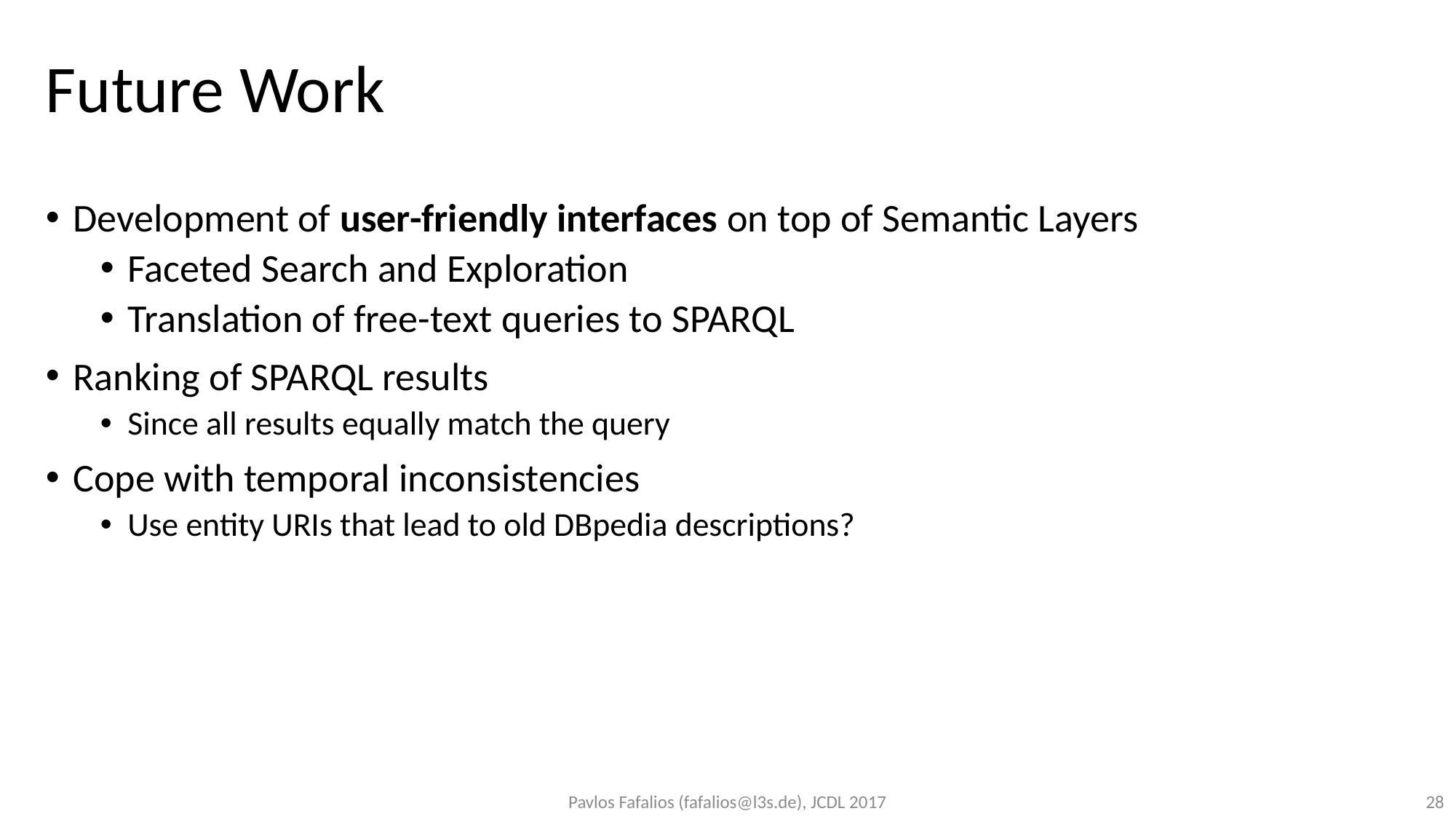

# Future Work
Development of user-friendly interfaces on top of Semantic Layers
Faceted Search and Exploration
Translation of free-text queries to SPARQL
Ranking of SPARQL results
Since all results equally match the query
Cope with temporal inconsistencies
Use entity URIs that lead to old DBpedia descriptions?
Pavlos Fafalios (fafalios@l3s.de), JCDL 2017
28